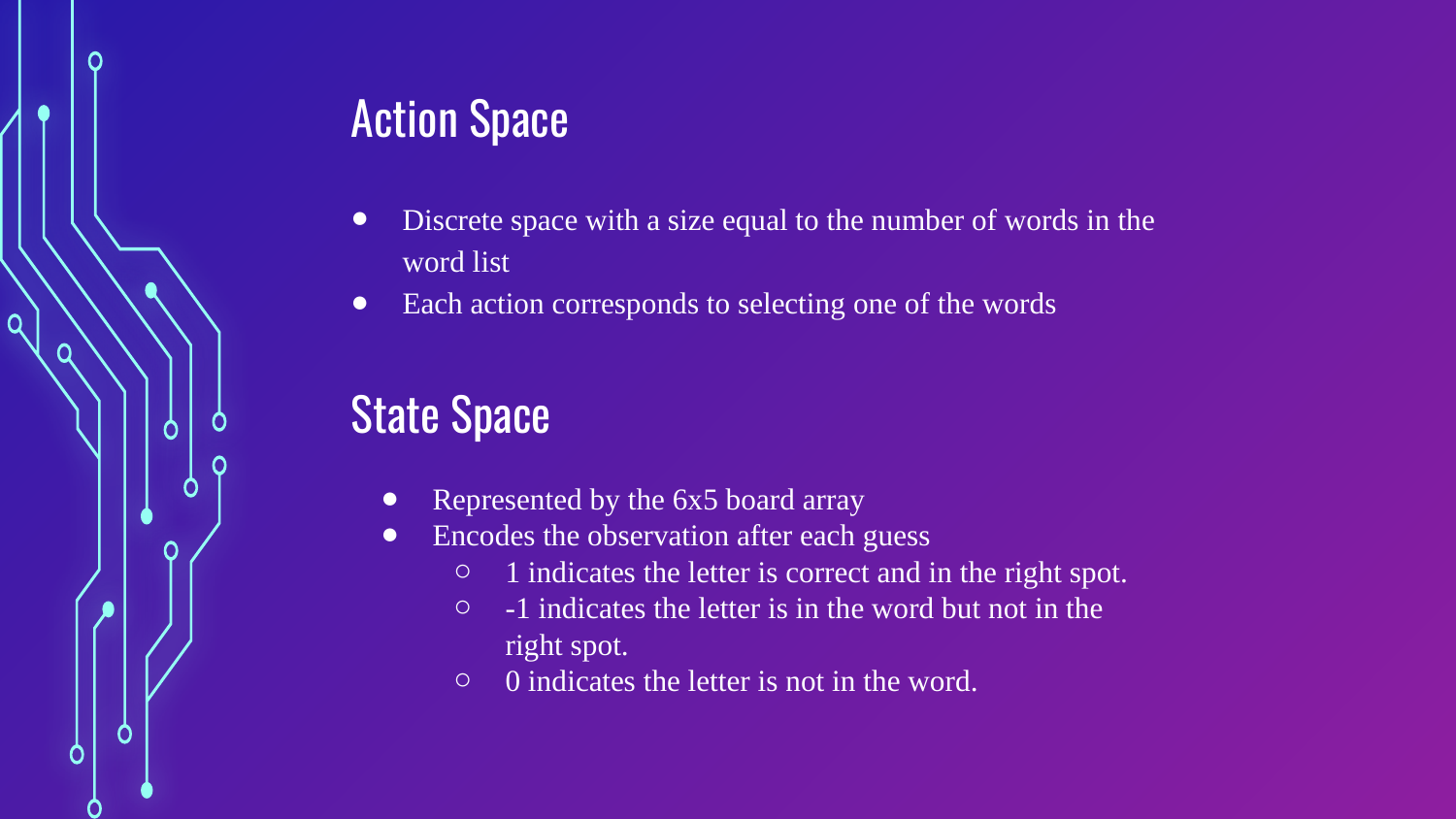

Action Space
Discrete space with a size equal to the number of words in the word list
Each action corresponds to selecting one of the words
State Space
Represented by the 6x5 board array
Encodes the observation after each guess
1 indicates the letter is correct and in the right spot.
-1 indicates the letter is in the word but not in the right spot.
0 indicates the letter is not in the word.